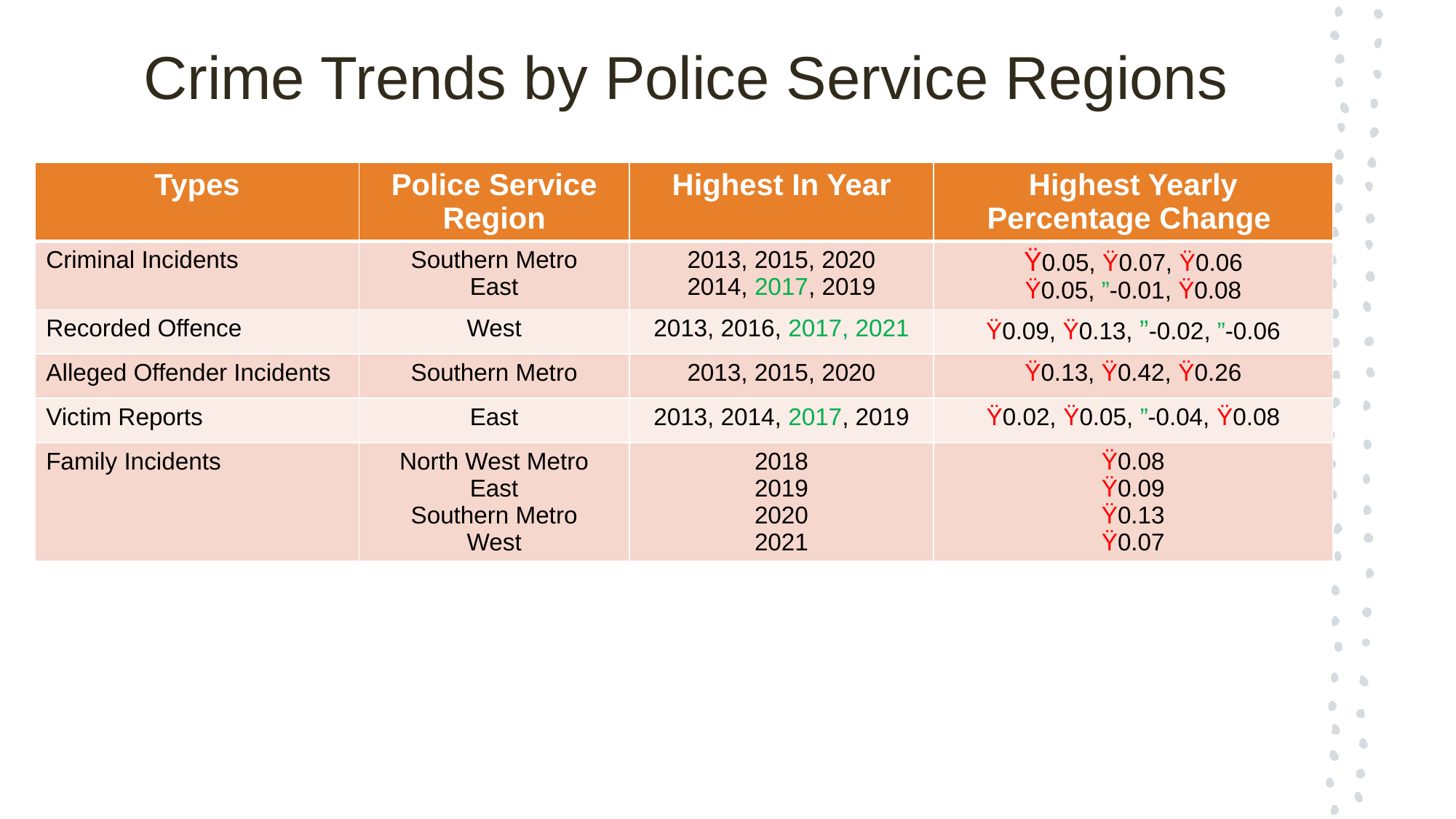

# Crime Trends by Police Service Regions
| Types | Police Service Region | Highest In Year | Highest Yearly Percentage Change |
| --- | --- | --- | --- |
| Criminal Incidents | Southern Metro East | 2013, 2015, 2020 2014, 2017, 2019 | Ÿ0.05, Ÿ0.07, Ÿ0.06 Ÿ0.05, ”-0.01, Ÿ0.08 |
| Recorded Offence | West | 2013, 2016, 2017, 2021 | Ÿ0.09, Ÿ0.13, ”-0.02, ”-0.06 |
| Alleged Offender Incidents | Southern Metro | 2013, 2015, 2020 | Ÿ0.13, Ÿ0.42, Ÿ0.26 |
| Victim Reports | East | 2013, 2014, 2017, 2019 | Ÿ0.02, Ÿ0.05, ”-0.04, Ÿ0.08 |
| Family Incidents | North West Metro East Southern Metro West | 2018 2019 2020 2021 | Ÿ0.08 Ÿ0.09 Ÿ0.13 Ÿ0.07 |